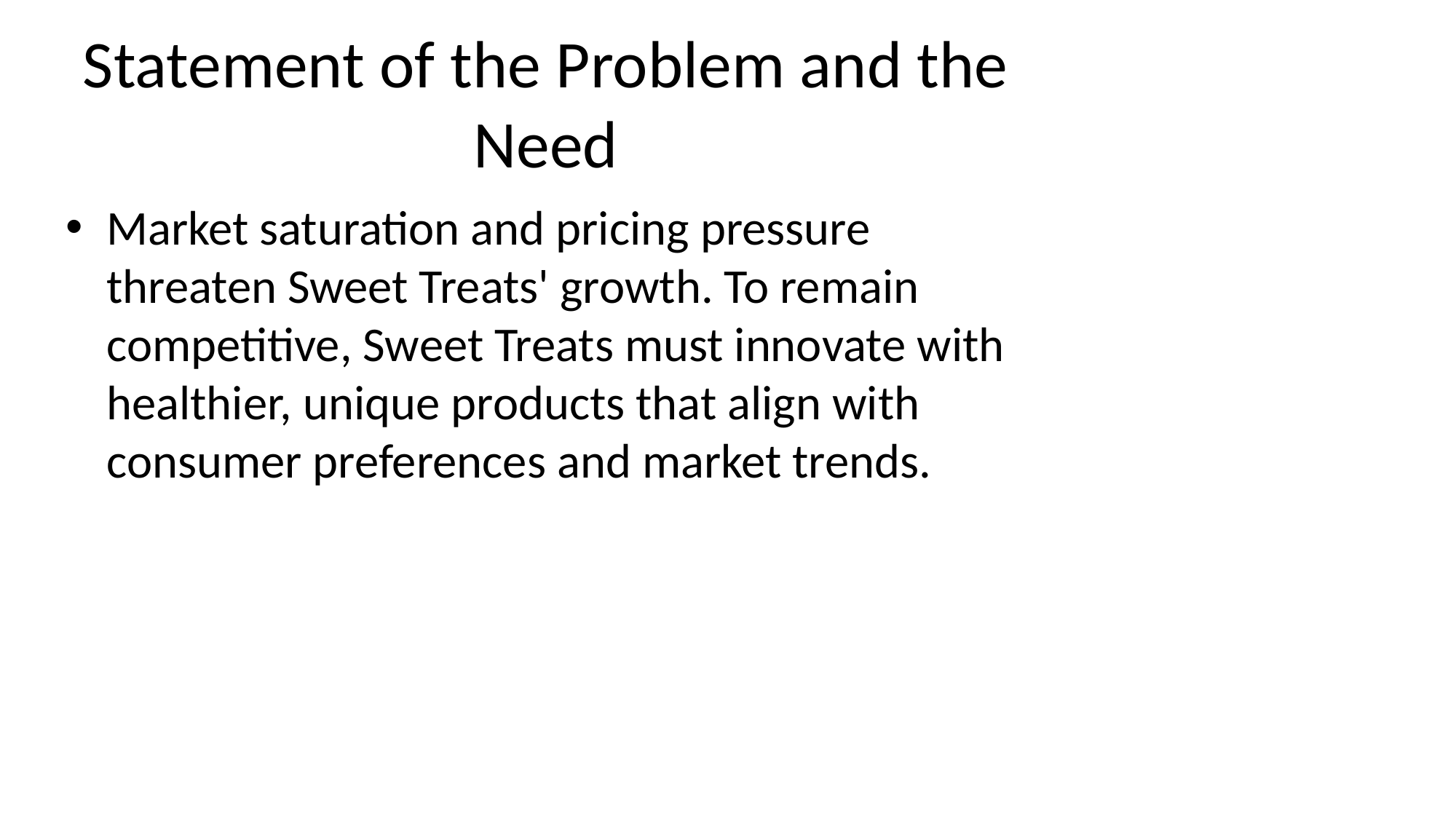

# Statement of the Problem and the Need
Market saturation and pricing pressure threaten Sweet Treats' growth. To remain competitive, Sweet Treats must innovate with healthier, unique products that align with consumer preferences and market trends.